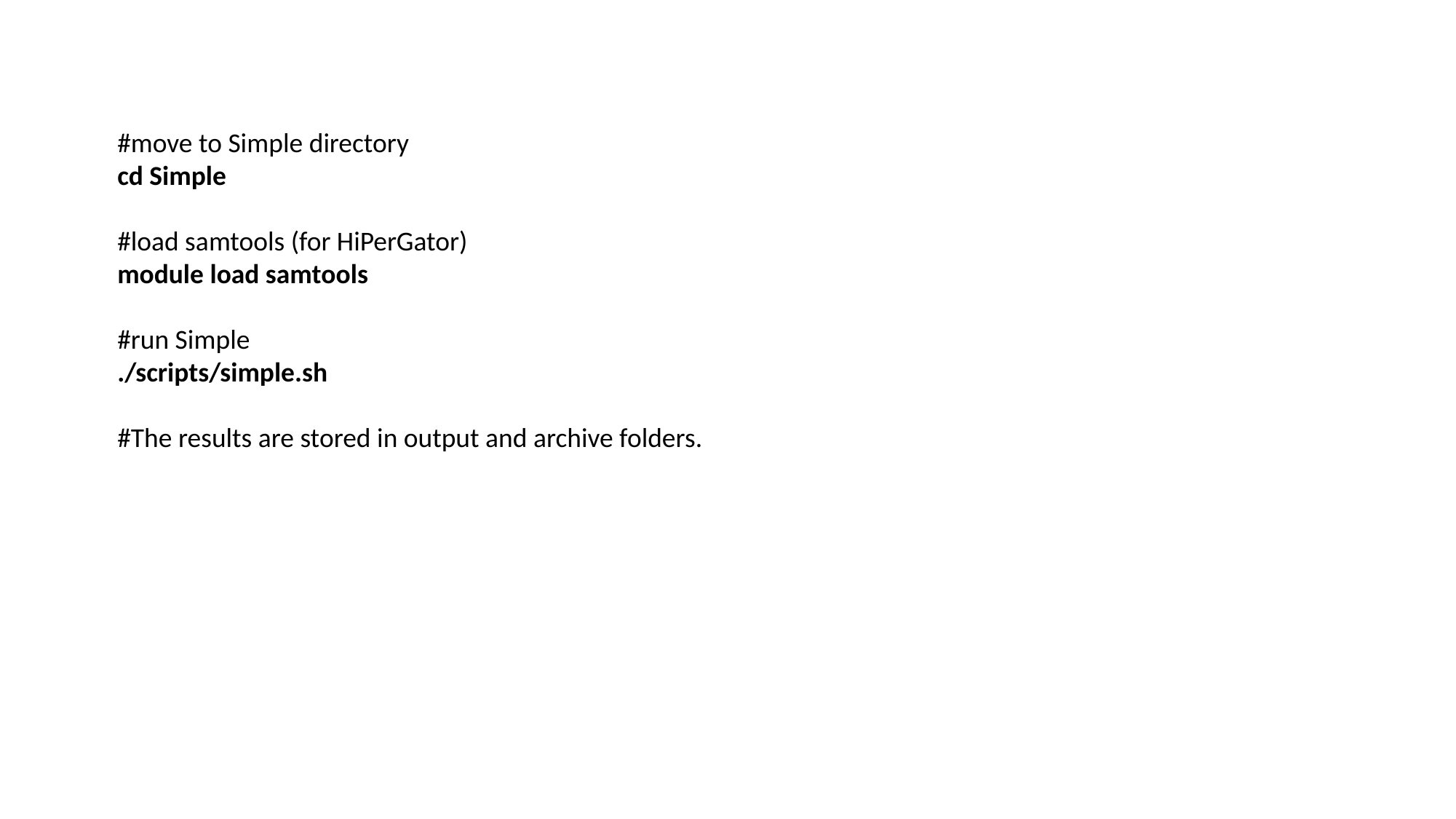

#move to Simple directory
cd Simple

#load samtools (for HiPerGator)
module load samtools

#run Simple
./scripts/simple.sh

#The results are stored in output and archive folders.